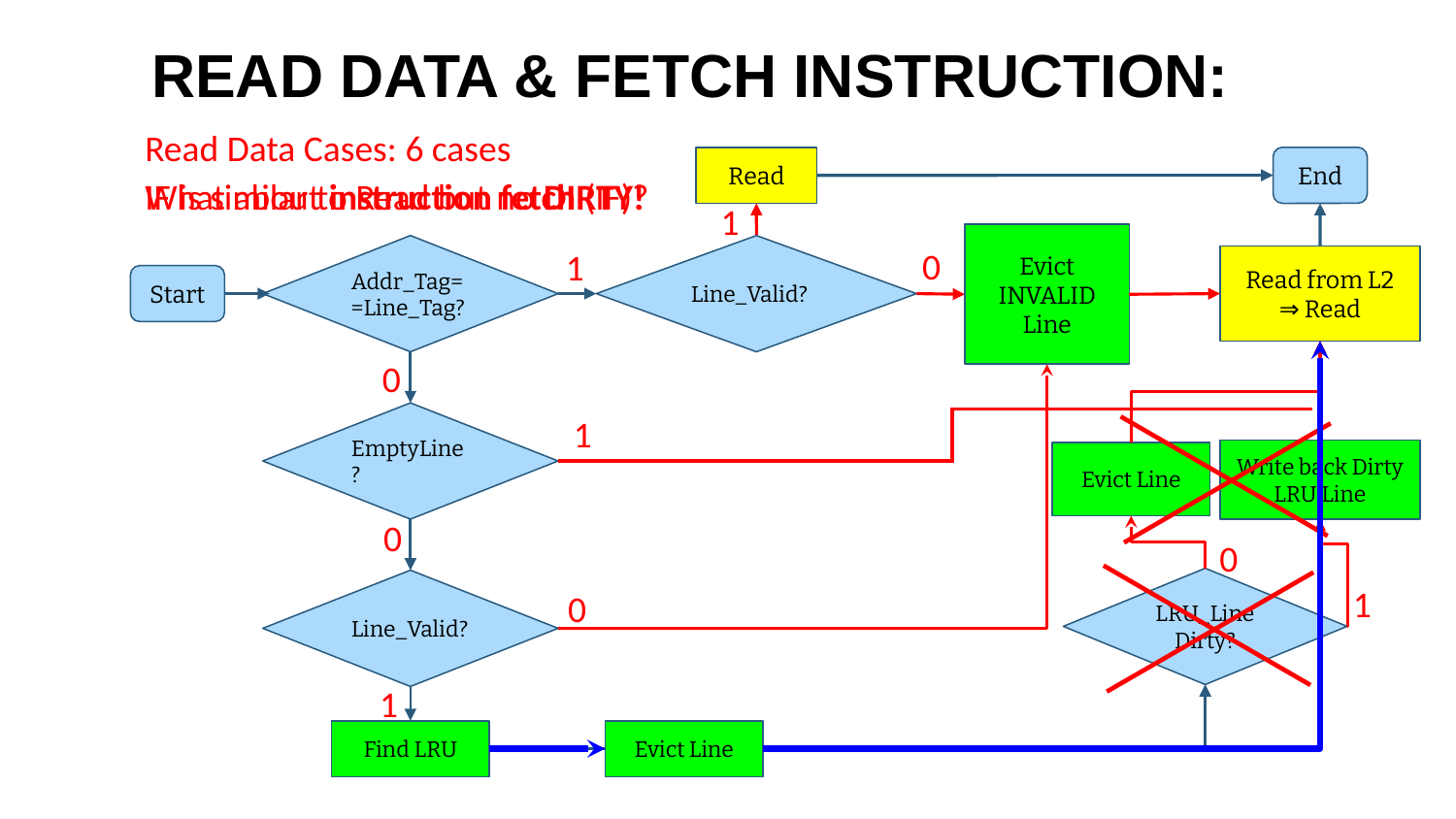

# Read Data & Fetch Instruction:
Read Data Cases: 6 cases
Read
End
IF is similar to Read but no DIRTY!
What about instruction fetch (IF)?
1
Line_Valid?
0
1
Evict INVALID Line
Read from L2 ⇒ Read
Addr_Tag==Line_Tag?
0
1
0
1
Start
1
EmptyLine?
0
Evict Line
0
Line_Valid?
0
1
1
Write back Dirty LRU Line
Evict Line
0
0
LRU_Line Dirty?
1
0
1
0
1
Find LRU
12